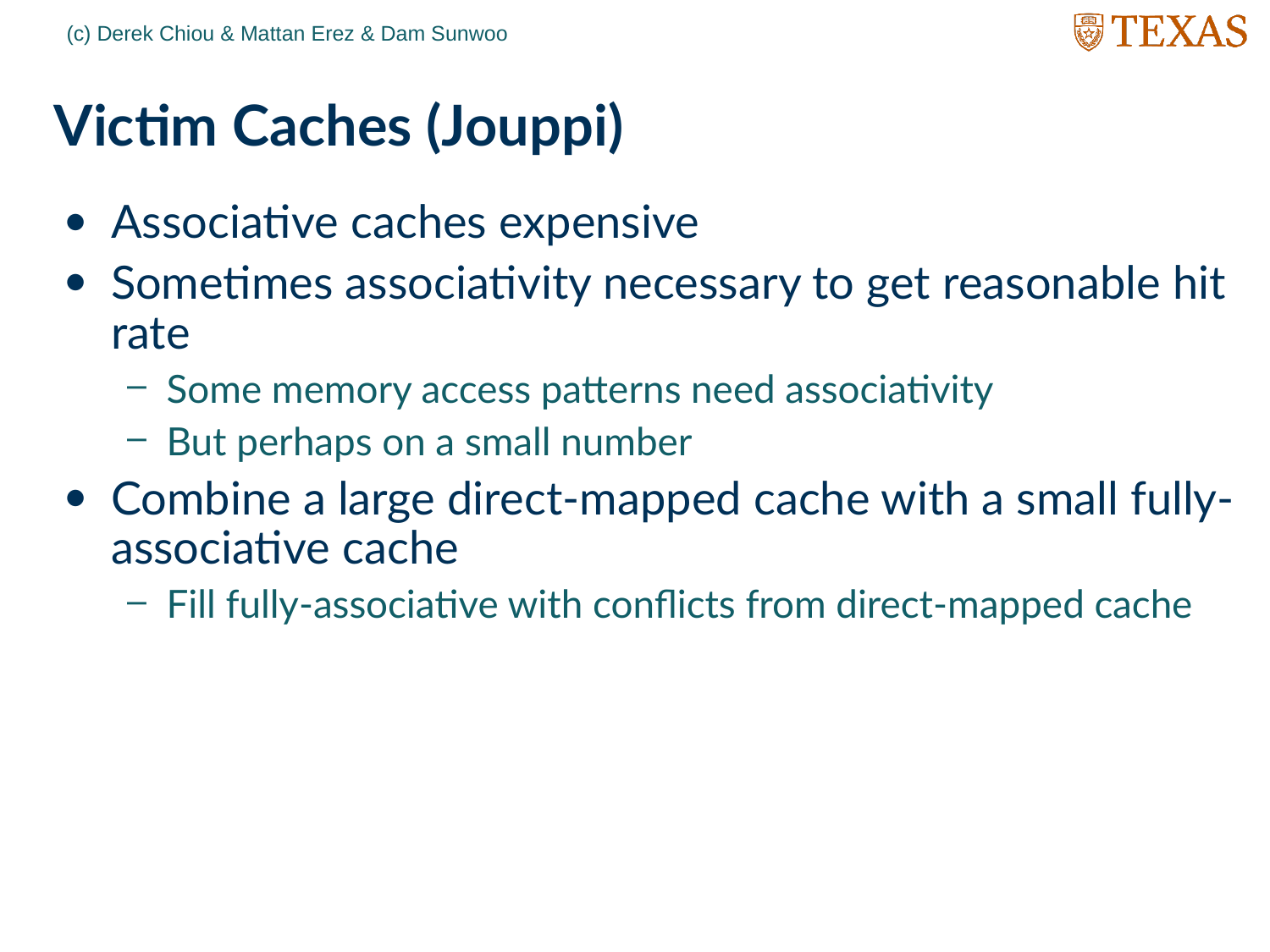

(c) Derek Chiou & Mattan Erez & Dam Sunwoo
# Victim Caches (Jouppi)
Associative caches expensive
Sometimes associativity necessary to get reasonable hit rate
Some memory access patterns need associativity
But perhaps on a small number
Combine a large direct-mapped cache with a small fully-associative cache
Fill fully-associative with conflicts from direct-mapped cache